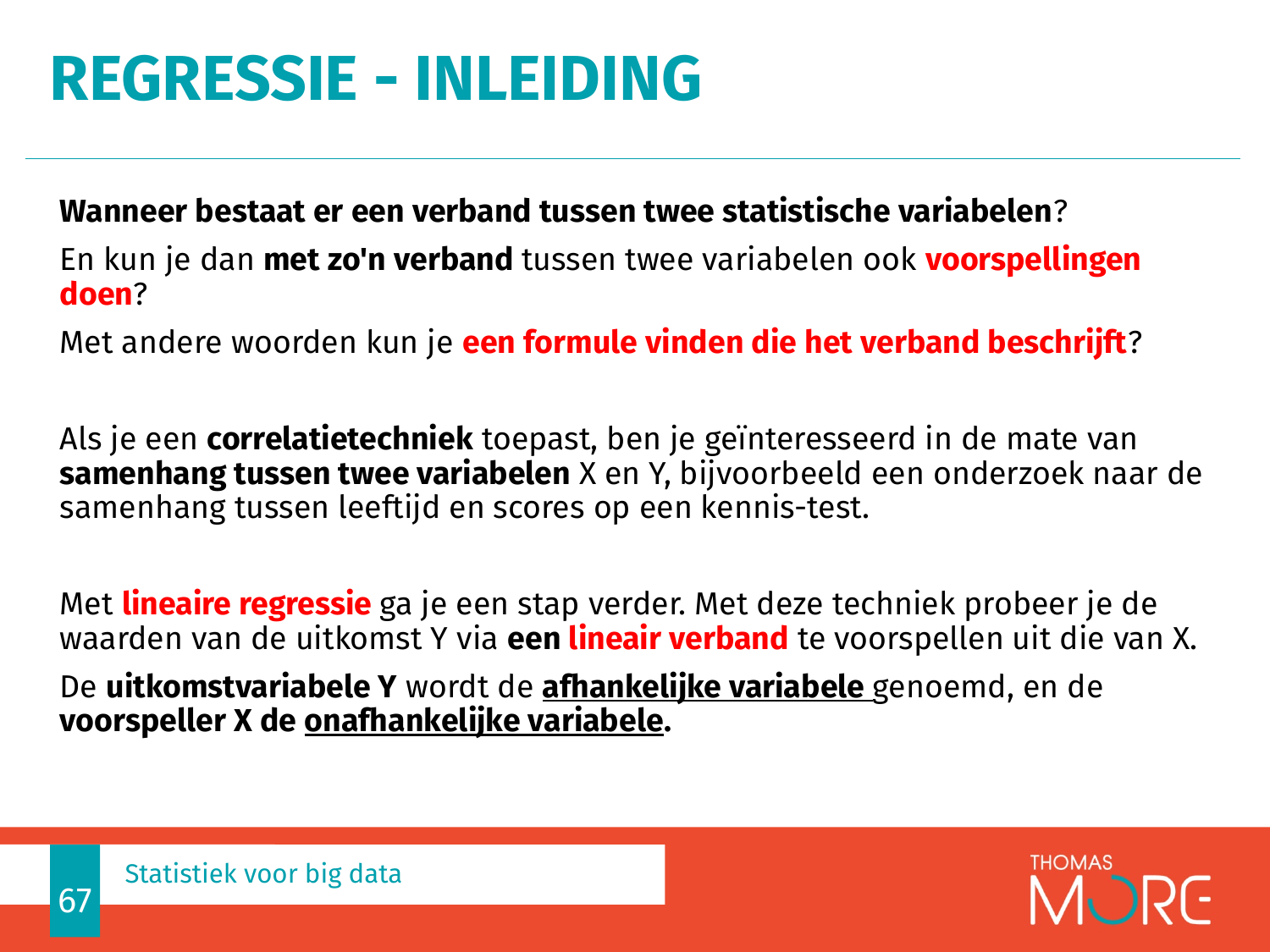

# REGRESSIE - Inleiding
Wanneer bestaat er een verband tussen twee statistische variabelen?
En kun je dan met zo'n verband tussen twee variabelen ook voorspellingen doen?
Met andere woorden kun je een formule vinden die het verband beschrijft?

Als je een correlatietechniek toepast, ben je geïnteresseerd in de mate van samenhang tussen twee variabelen X en Y, bijvoorbeeld een onderzoek naar de samenhang tussen leeftijd en scores op een kennis-test.

Met lineaire regressie ga je een stap verder. Met deze techniek probeer je de waarden van de uitkomst Y via een lineair verband te voorspellen uit die van X.
De uitkomstvariabele Y wordt de afhankelijke variabele genoemd, en de voorspeller X de onafhankelijke variabele.

67
Statistiek voor big data